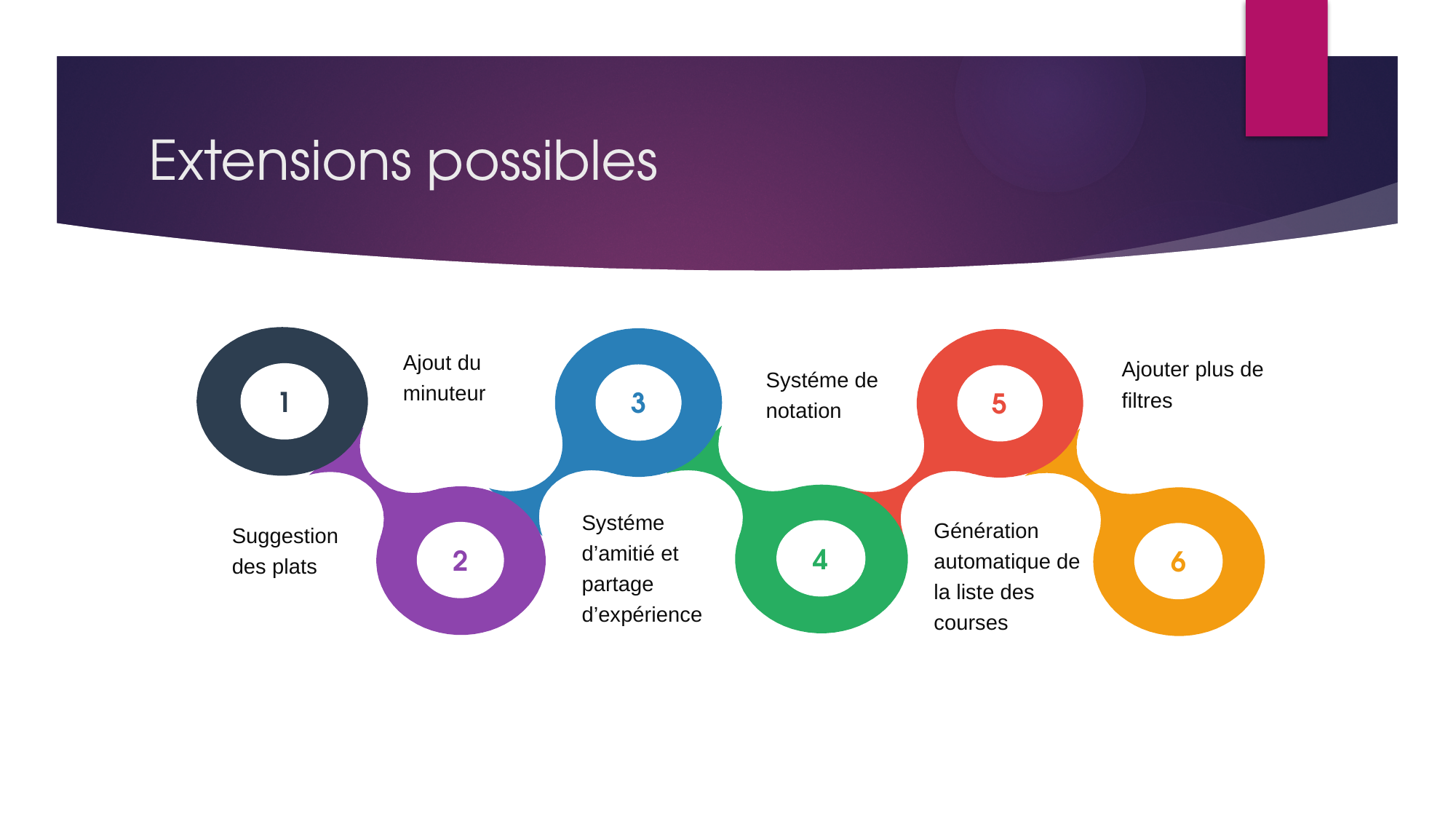

# Extensions possibles

3

5

Ajout du minuteur
Ajouter plus de filtres

Systéme de notation
1

4

2

6
Systéme d’amitié et partage d’expérience
Génération automatique de la liste des courses
Suggestion des plats